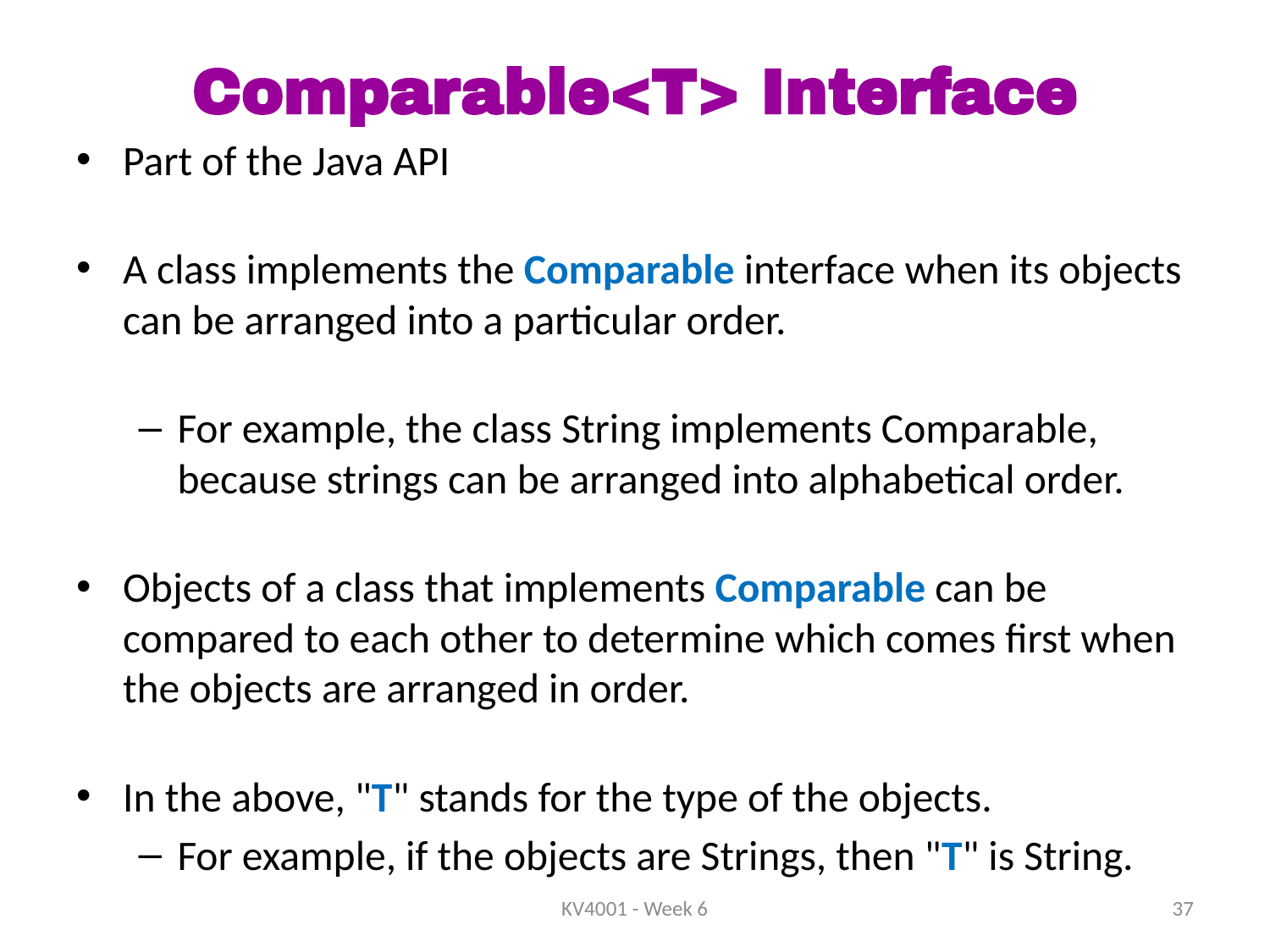

# Comparable<T> Interface
Part of the Java API
A class implements the Comparable interface when its objects can be arranged into a particular order.
For example, the class String implements Comparable, because strings can be arranged into alphabetical order.
Objects of a class that implements Comparable can be compared to each other to determine which comes first when the objects are arranged in order.
In the above, "T" stands for the type of the objects.
For example, if the objects are Strings, then "T" is String.

KV4001 - Week 6
37